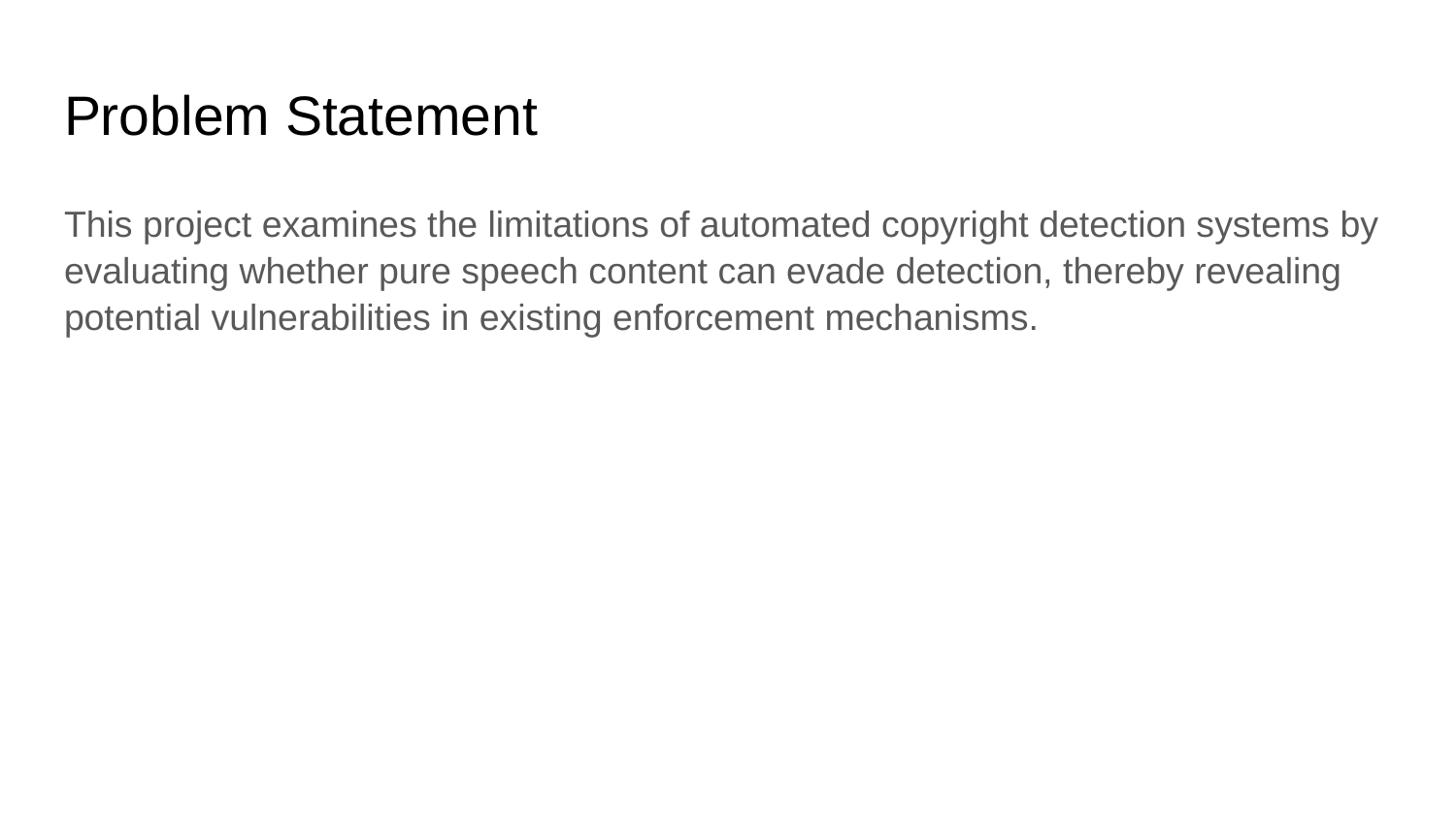

# Problem Statement
This project examines the limitations of automated copyright detection systems by evaluating whether pure speech content can evade detection, thereby revealing potential vulnerabilities in existing enforcement mechanisms.